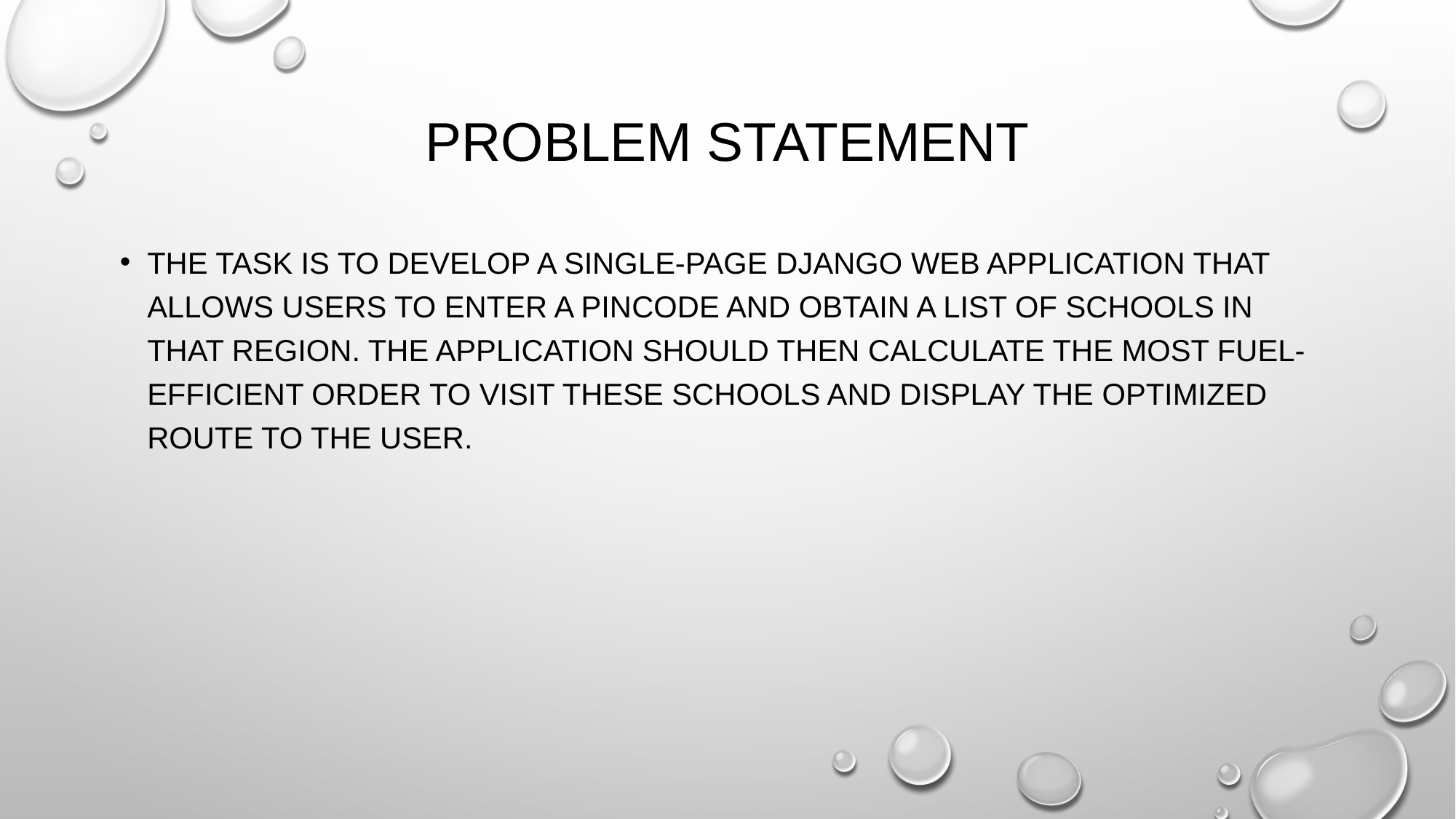

# PROBLEM STATEMENT
THE TASK IS TO DEVELOP A SINGLE-PAGE DJANGO WEB APPLICATION THAT ALLOWS USERS TO ENTER A PINCODE AND OBTAIN A LIST OF SCHOOLS IN THAT REGION. THE APPLICATION SHOULD THEN CALCULATE THE MOST FUEL-EFFICIENT ORDER TO VISIT THESE SCHOOLS AND DISPLAY THE OPTIMIZED ROUTE TO THE USER.